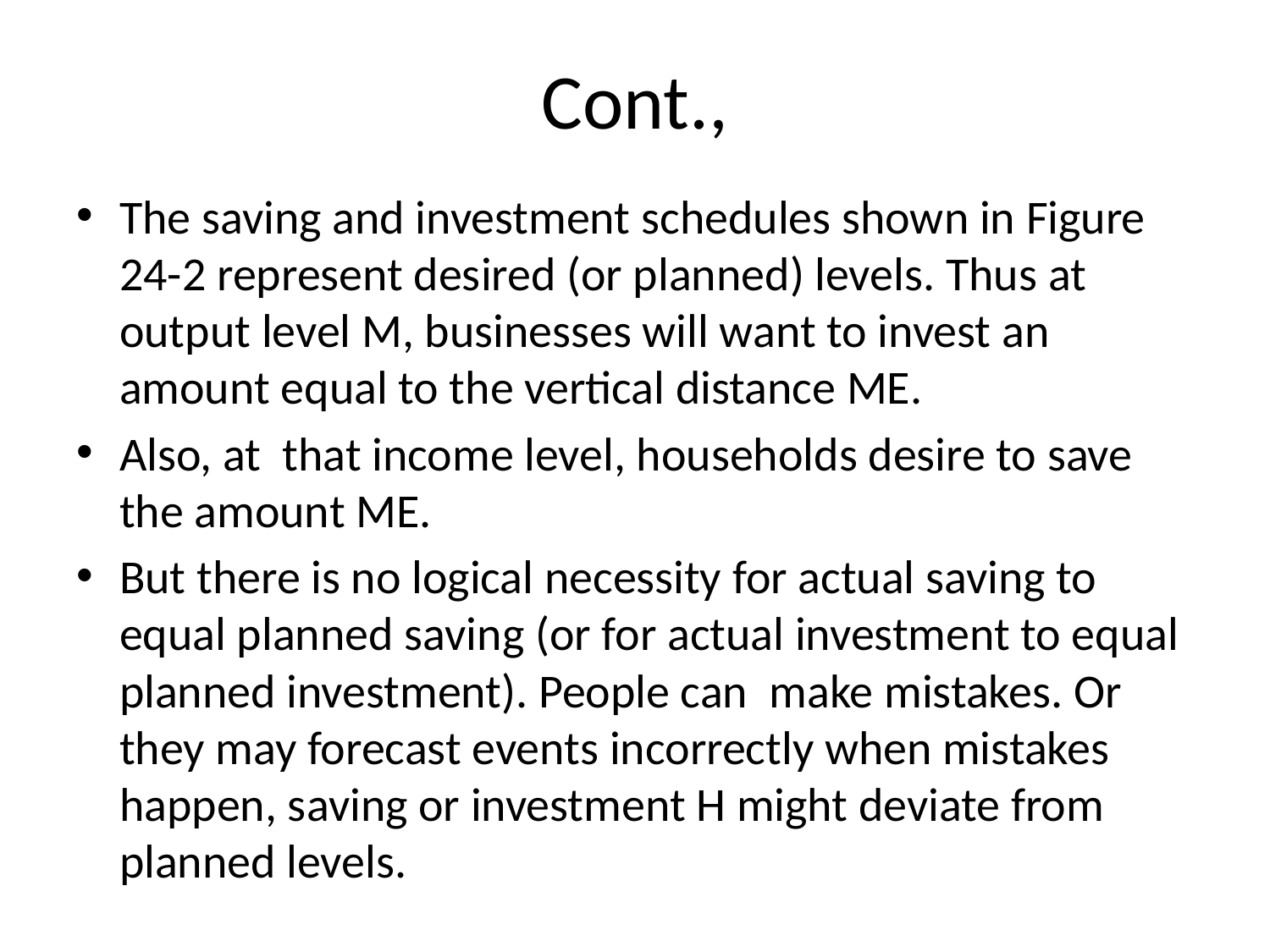

# Cont.,
The saving and investment schedules shown in Figure 24-2 represent desired (or planned) levels. Thus at output level M, businesses will want to invest an amount equal to the vertical distance ME.
Also, at  that income level, households desire to save the amount ME.
But there is no logical necessity for actual saving to equal planned saving (or for actual investment to equal planned investment). People can  make mistakes. Or they may forecast events incorrectly when mistakes happen, saving or investment H might deviate from planned levels.